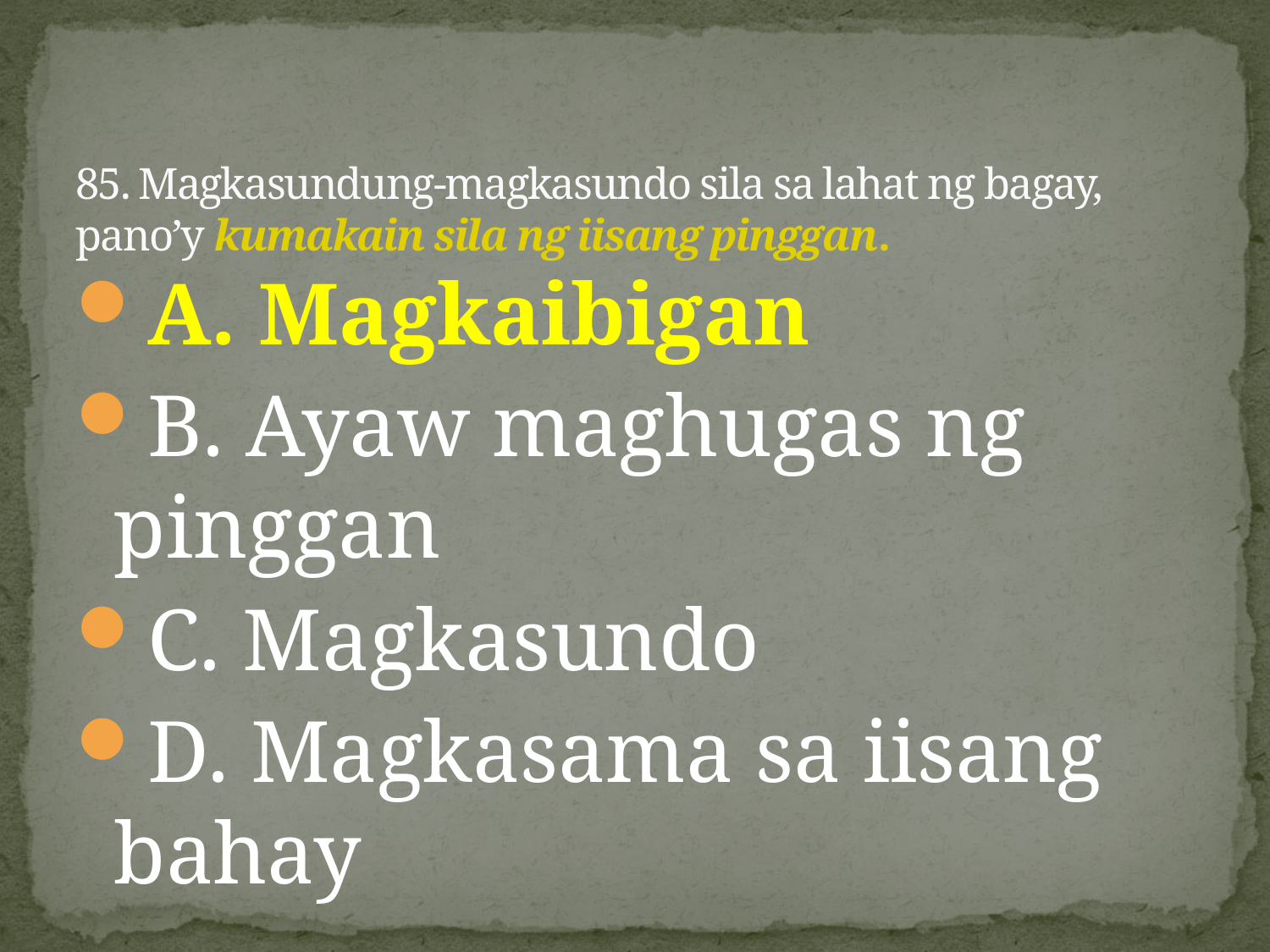

# 85. Magkasundung-magkasundo sila sa lahat ng bagay, pano’y kumakain sila ng iisang pinggan.
A. Magkaibigan
B. Ayaw maghugas ng pinggan
C. Magkasundo
D. Magkasama sa iisang bahay